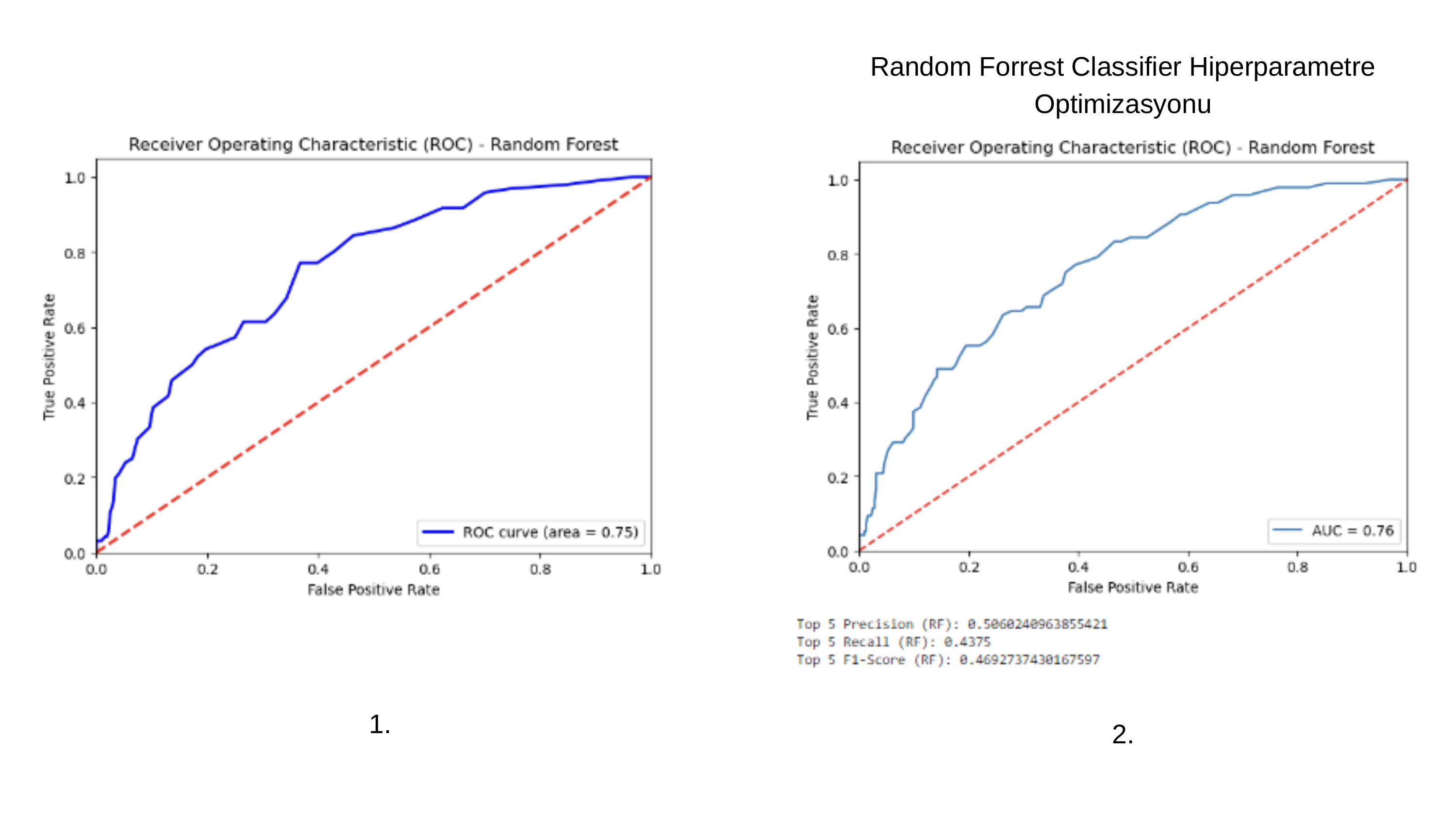

Random Forrest Classifier Hiperparametre Optimizasyonu

1.
2.